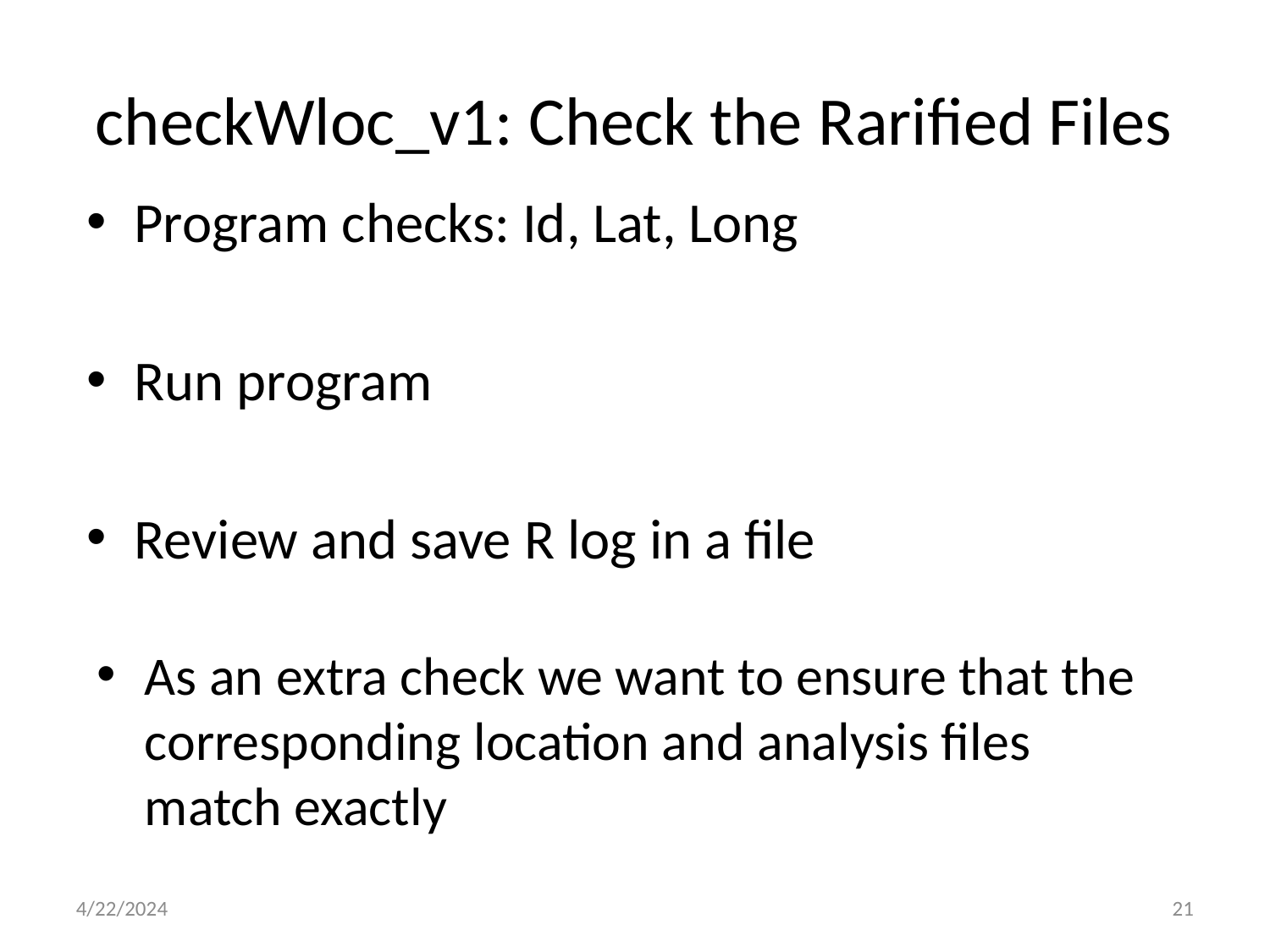

# checkWloc_v1: Check the Rarified Files
Program checks: Id, Lat, Long

Run program

Review and save R log in a file
As an extra check we want to ensure that the corresponding location and analysis files match exactly
4/22/2024

21